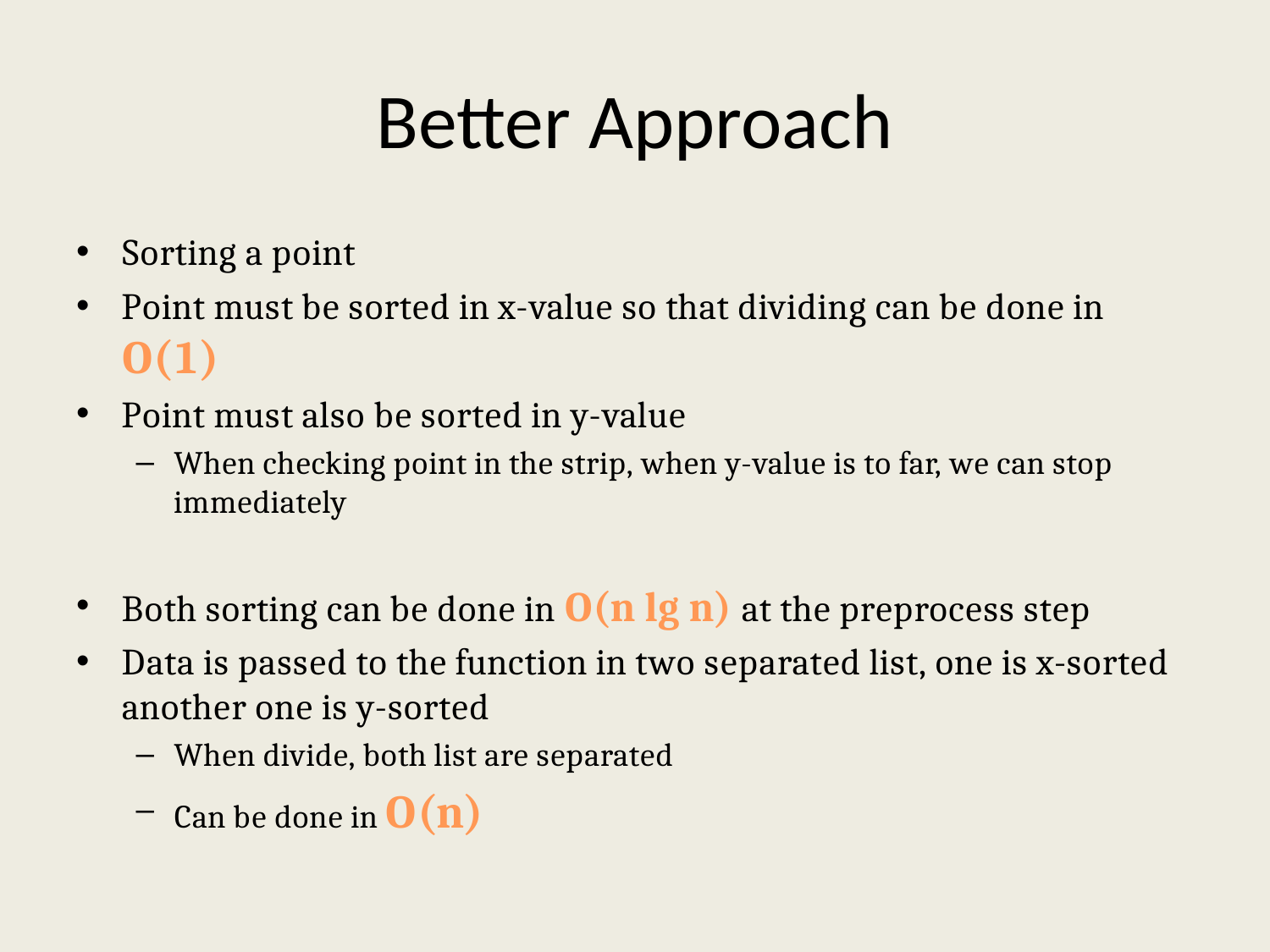

# Better Approach
Sorting a point
Point must be sorted in x-value so that dividing can be done in O(1)
Point must also be sorted in y-value
When checking point in the strip, when y-value is to far, we can stop immediately

Both sorting can be done in O(n lg n) at the preprocess step
Data is passed to the function in two separated list, one is x-sorted another one is y-sorted
When divide, both list are separated
Can be done in O(n)